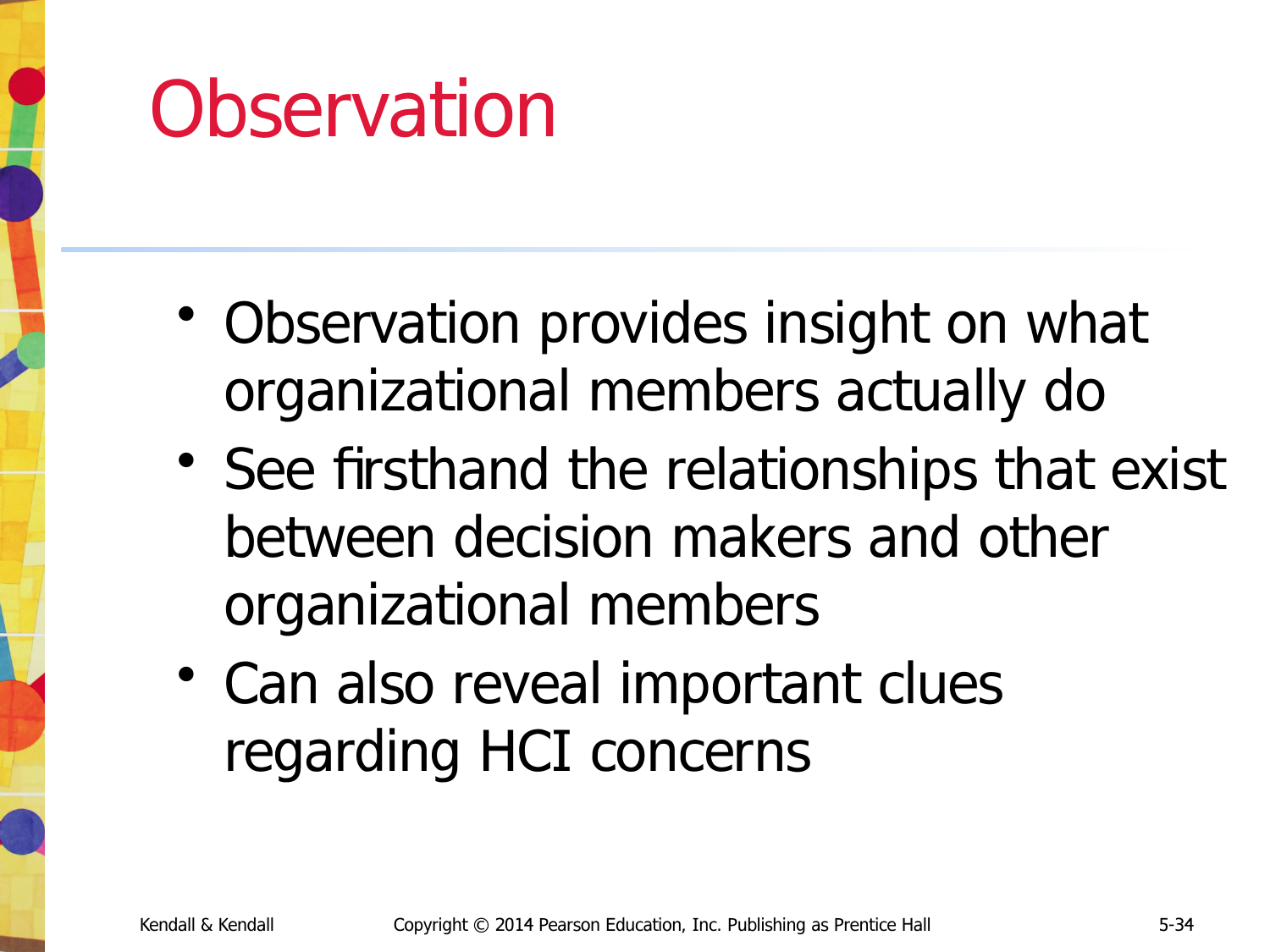

# Observation
Observation provides insight on what organizational members actually do
See firsthand the relationships that exist between decision makers and other organizational members
Can also reveal important clues regarding HCI concerns
Kendall & Kendall	Copyright © 2014 Pearson Education, Inc. Publishing as Prentice Hall
5-34